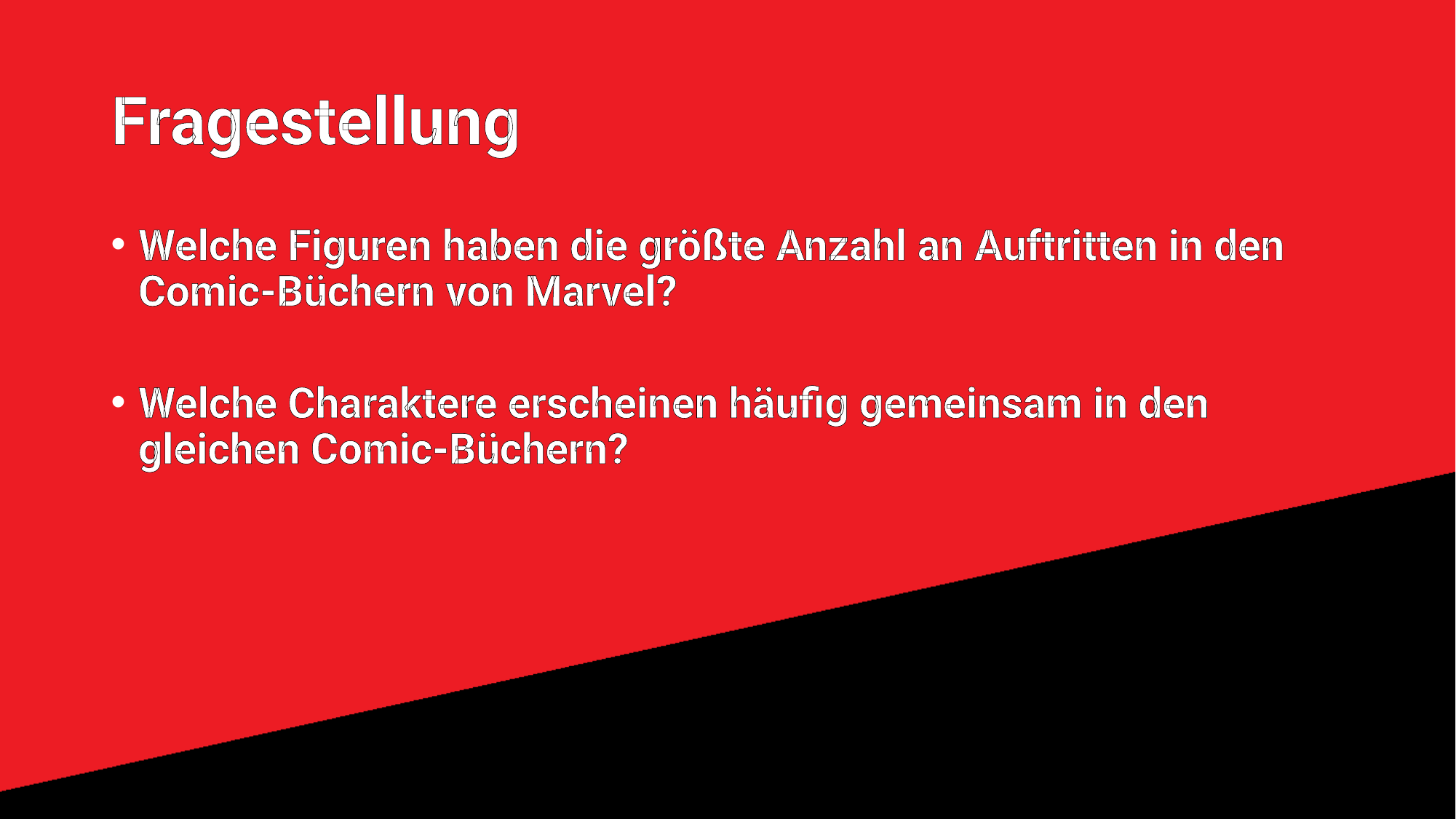

# Fragestellung
Welche Figuren haben die größte Anzahl an Auftritten in den Comic-Büchern von Marvel?
Welche Charaktere erscheinen häufig gemeinsam in den gleichen Comic-Büchern?